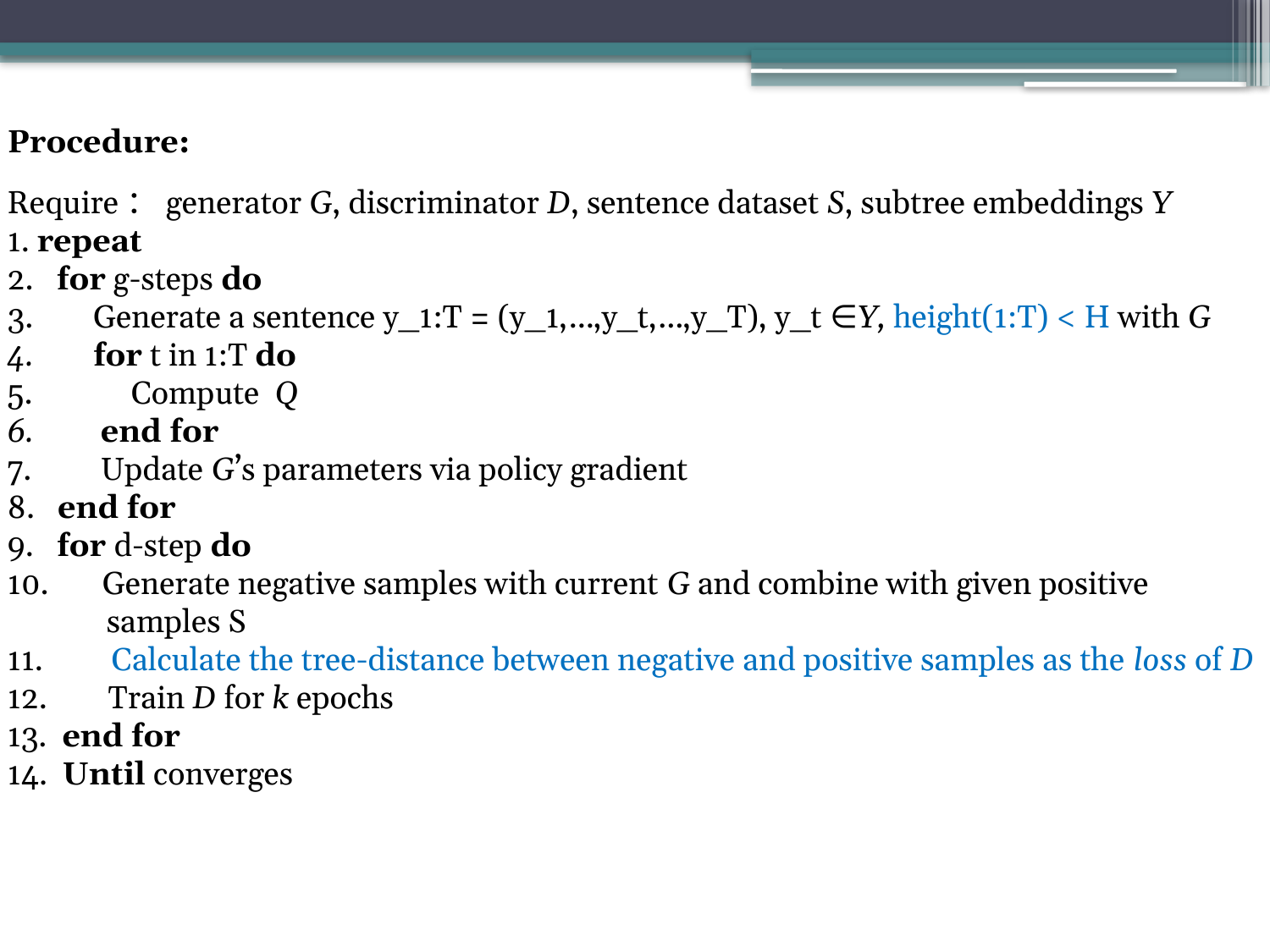

Procedure:
Require：generator G, discriminator D, sentence dataset S, subtree embeddings Y
1. repeat
2.   for g-steps do
     Generate a sentence y_1:T = (y_1,…,y_t,…,y_T), y_t ∈Y, height(1:T) < H with G
     for t in 1:T do
          Compute  Q
      end for
      Update G’s parameters via policy gradient
8.   end for
9.   for d-step do
10.       Generate negative samples with current G and combine with given positive
             samples S
11.         Calculate the tree-distance between negative and positive samples as the loss of D
12.        Train D for k epochs
13.  end for
14.  Until converges